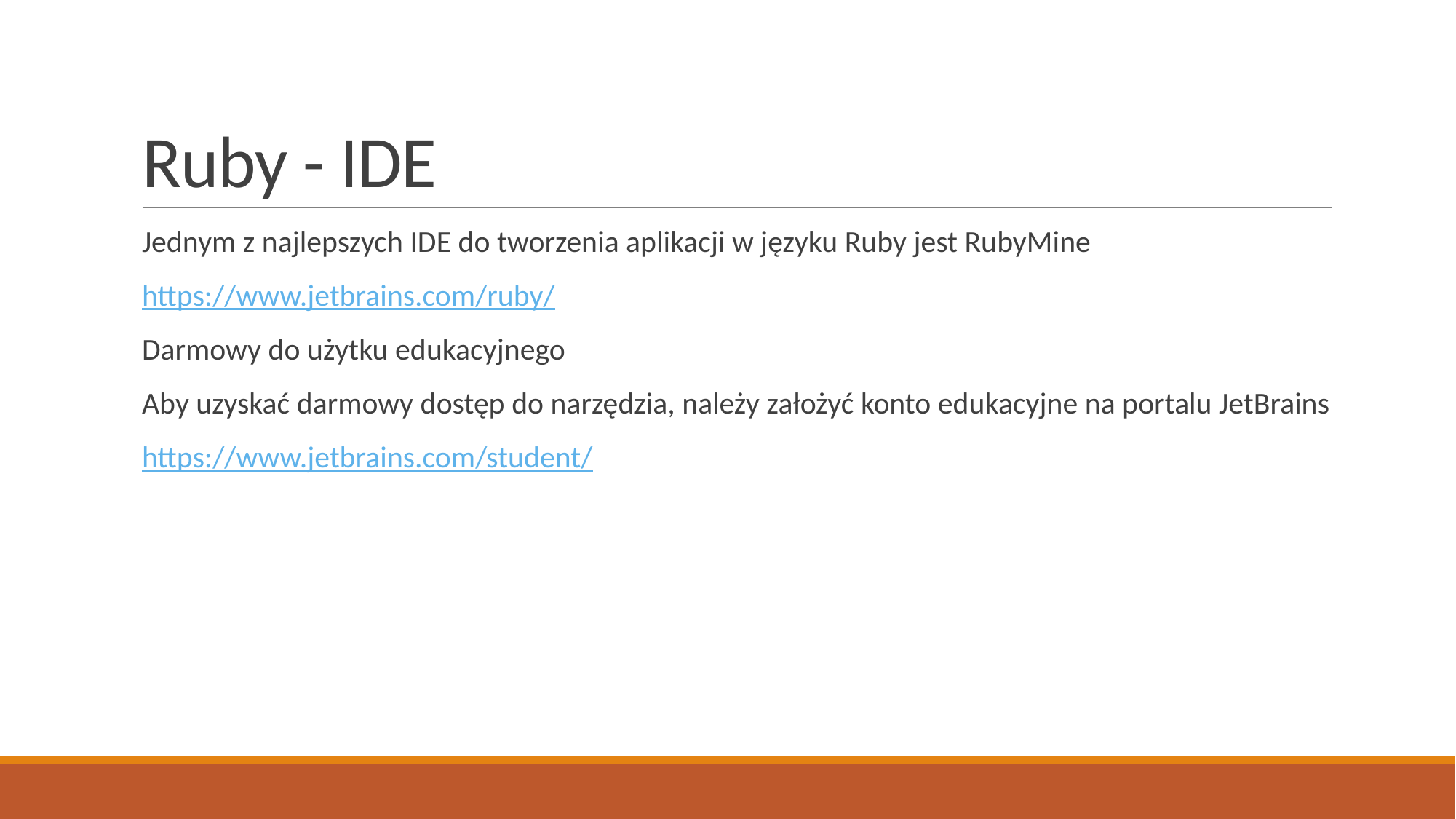

# Ruby - IDE
Jednym z najlepszych IDE do tworzenia aplikacji w języku Ruby jest RubyMine
https://www.jetbrains.com/ruby/
Darmowy do użytku edukacyjnego
Aby uzyskać darmowy dostęp do narzędzia, należy założyć konto edukacyjne na portalu JetBrains
https://www.jetbrains.com/student/